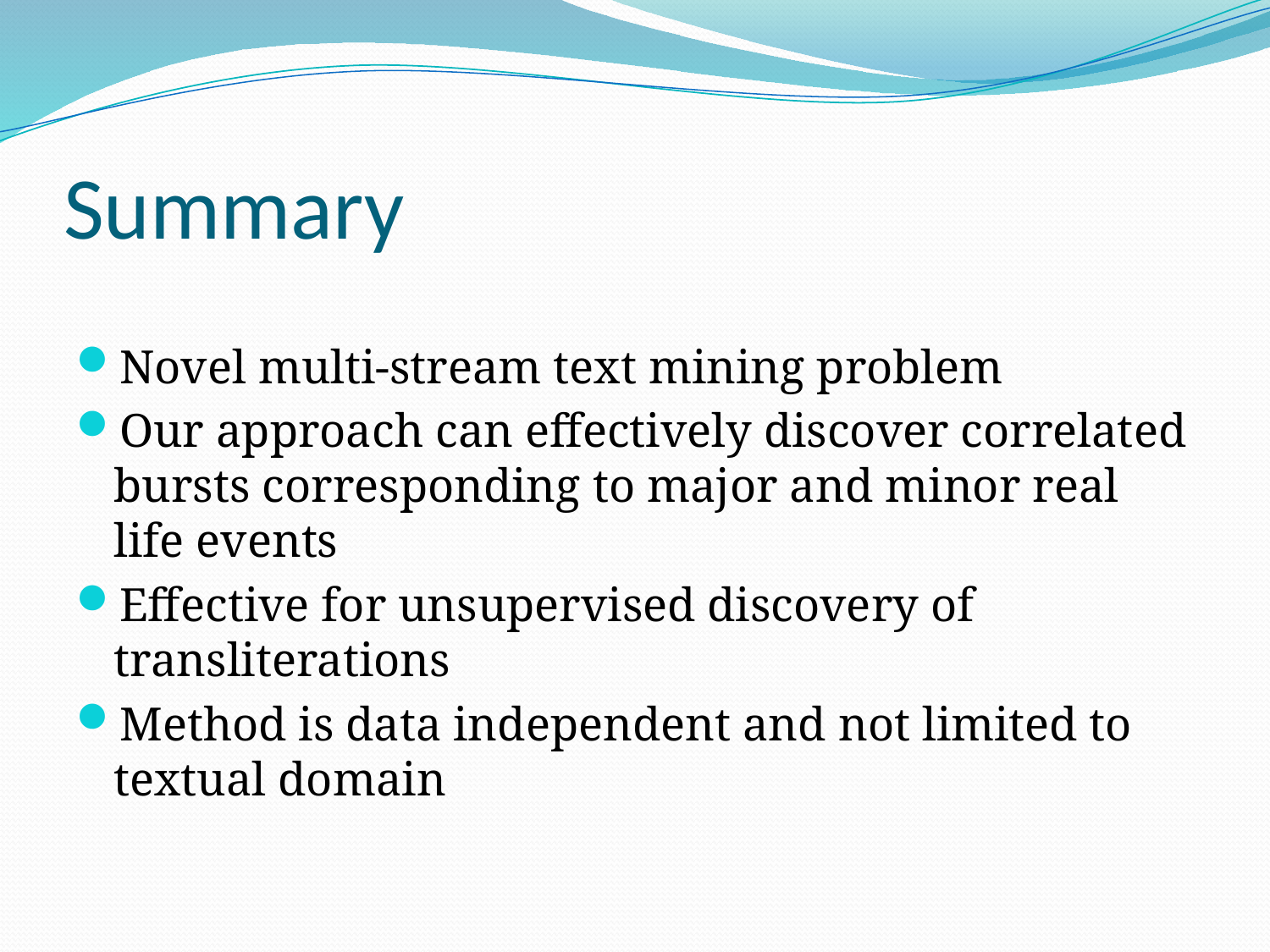

# Summary
Novel multi-stream text mining problem
Our approach can effectively discover correlated bursts corresponding to major and minor real life events
Effective for unsupervised discovery of transliterations
Method is data independent and not limited to textual domain